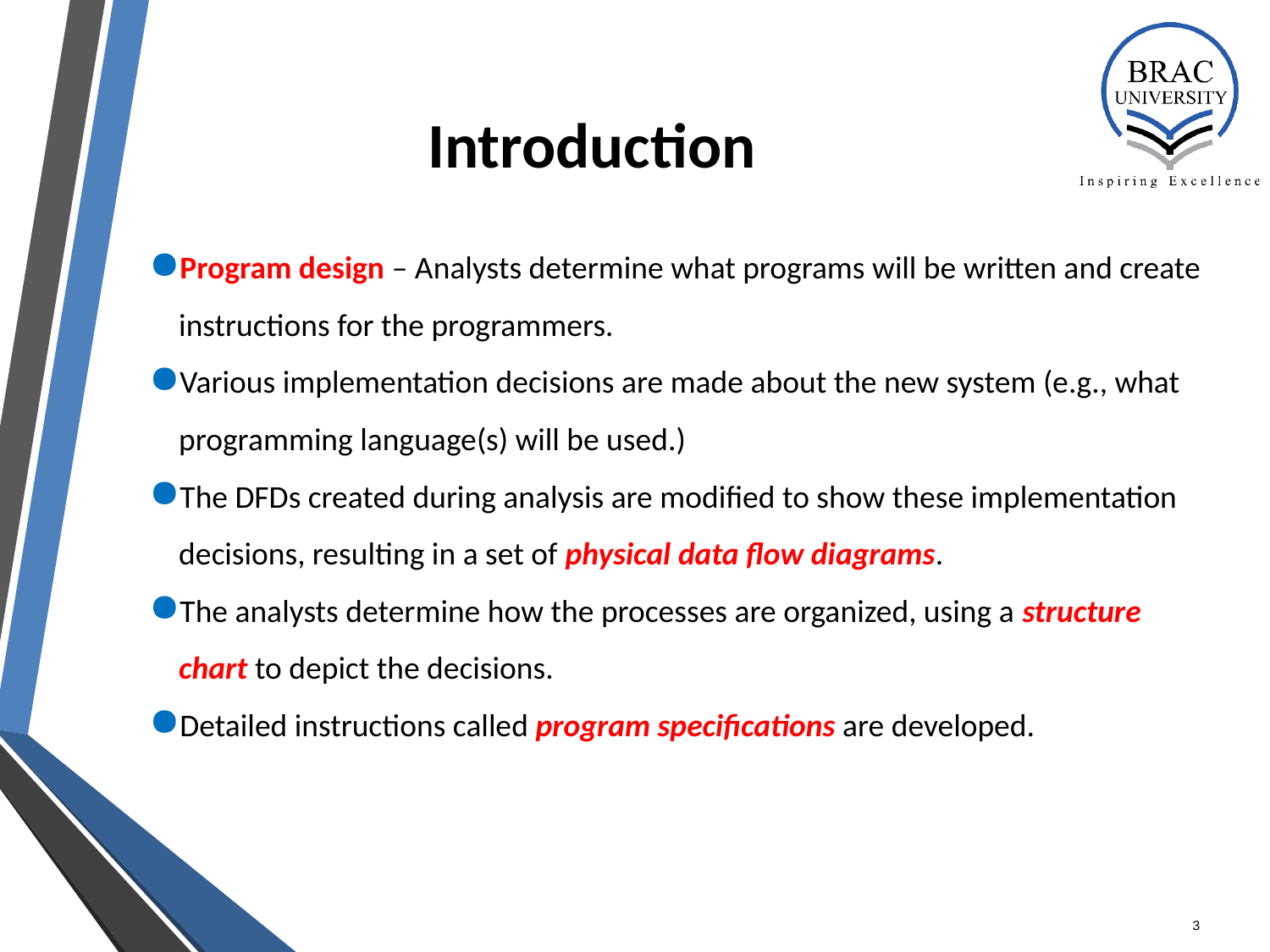

# Introduction
Program design – Analysts determine what programs will be written and create instructions for the programmers.
Various implementation decisions are made about the new system (e.g., what programming language(s) will be used.)
The DFDs created during analysis are modified to show these implementation decisions, resulting in a set of physical data flow diagrams.
The analysts determine how the processes are organized, using a structure chart to depict the decisions.
Detailed instructions called program specifications are developed.
3